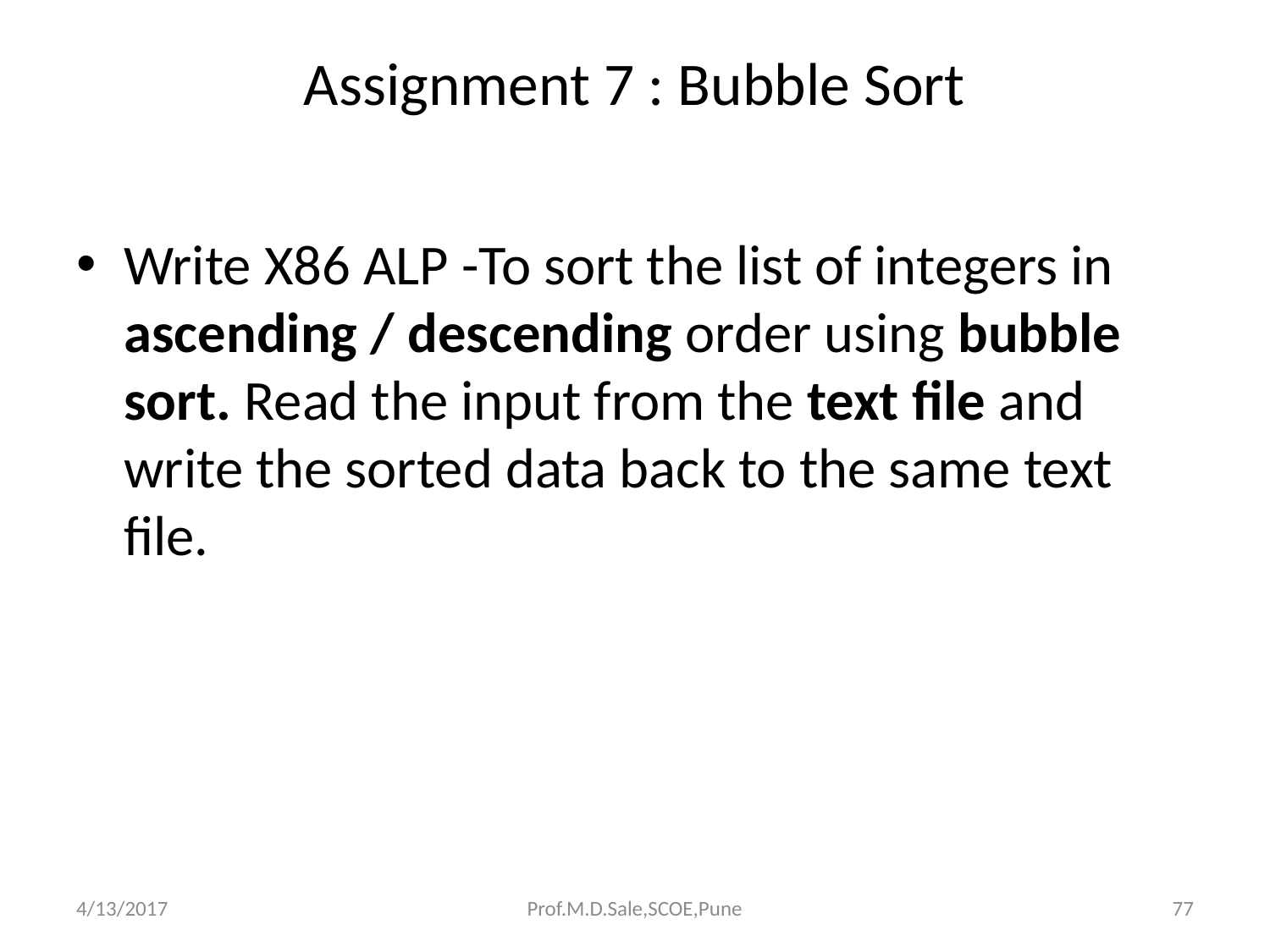

# Assignment 7 : Bubble Sort
Write X86 ALP -To sort the list of integers in ascending / descending order using bubble sort. Read the input from the text file and write the sorted data back to the same text file.

4/13/2017
Prof.M.D.Sale,SCOE,Pune
77